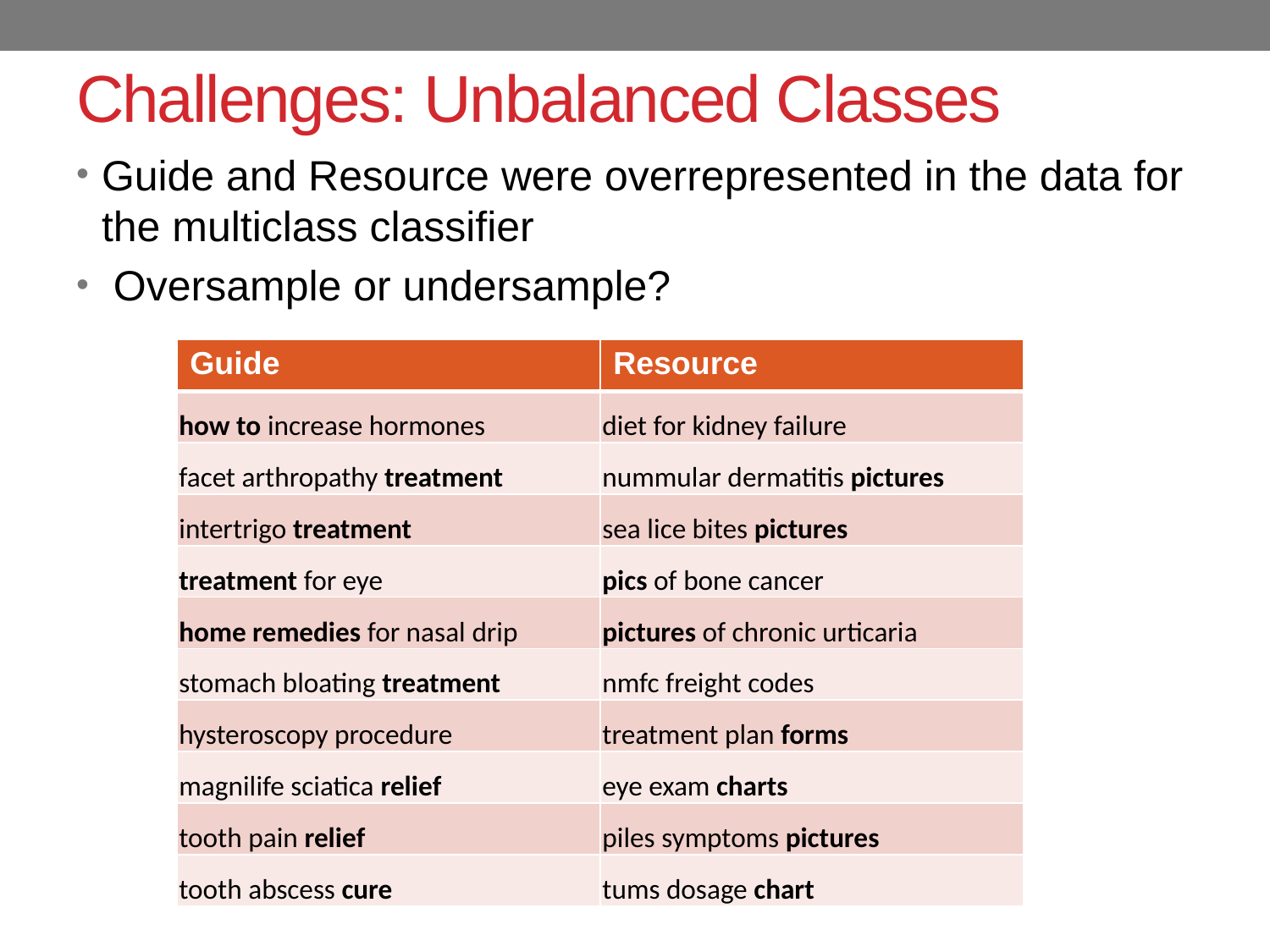

# Challenges: Unbalanced Classes
Guide and Resource were overrepresented in the data for the multiclass classifier
 Oversample or undersample?

| Guide | Resource |
| --- | --- |
| how to increase hormones | diet for kidney failure |
| facet arthropathy treatment | nummular dermatitis pictures |
| intertrigo treatment | sea lice bites pictures |
| treatment for eye | pics of bone cancer |
| home remedies for nasal drip | pictures of chronic urticaria |
| stomach bloating treatment | nmfc freight codes |
| hysteroscopy procedure | treatment plan forms |
| magnilife sciatica relief | eye exam charts |
| tooth pain relief | piles symptoms pictures |
| tooth abscess cure | tums dosage chart |